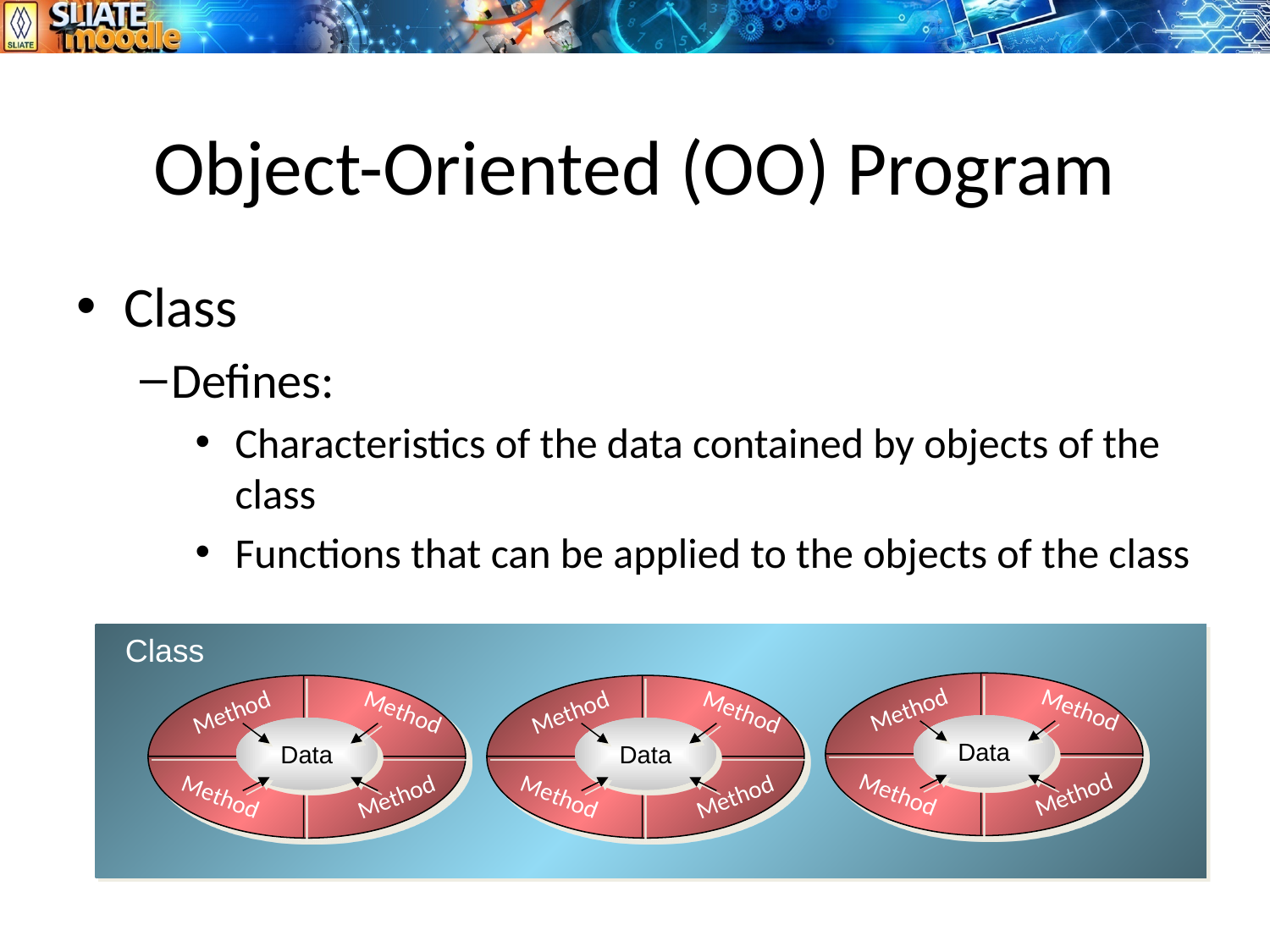

# Object-Oriented (OO) Program
Class
Defines:
Characteristics of the data contained by objects of the class
Functions that can be applied to the objects of the class

Class

Method
Method
Method
Method
Method
Method
Data
Data
Data

Method
Method
Method
Method
Method
Method